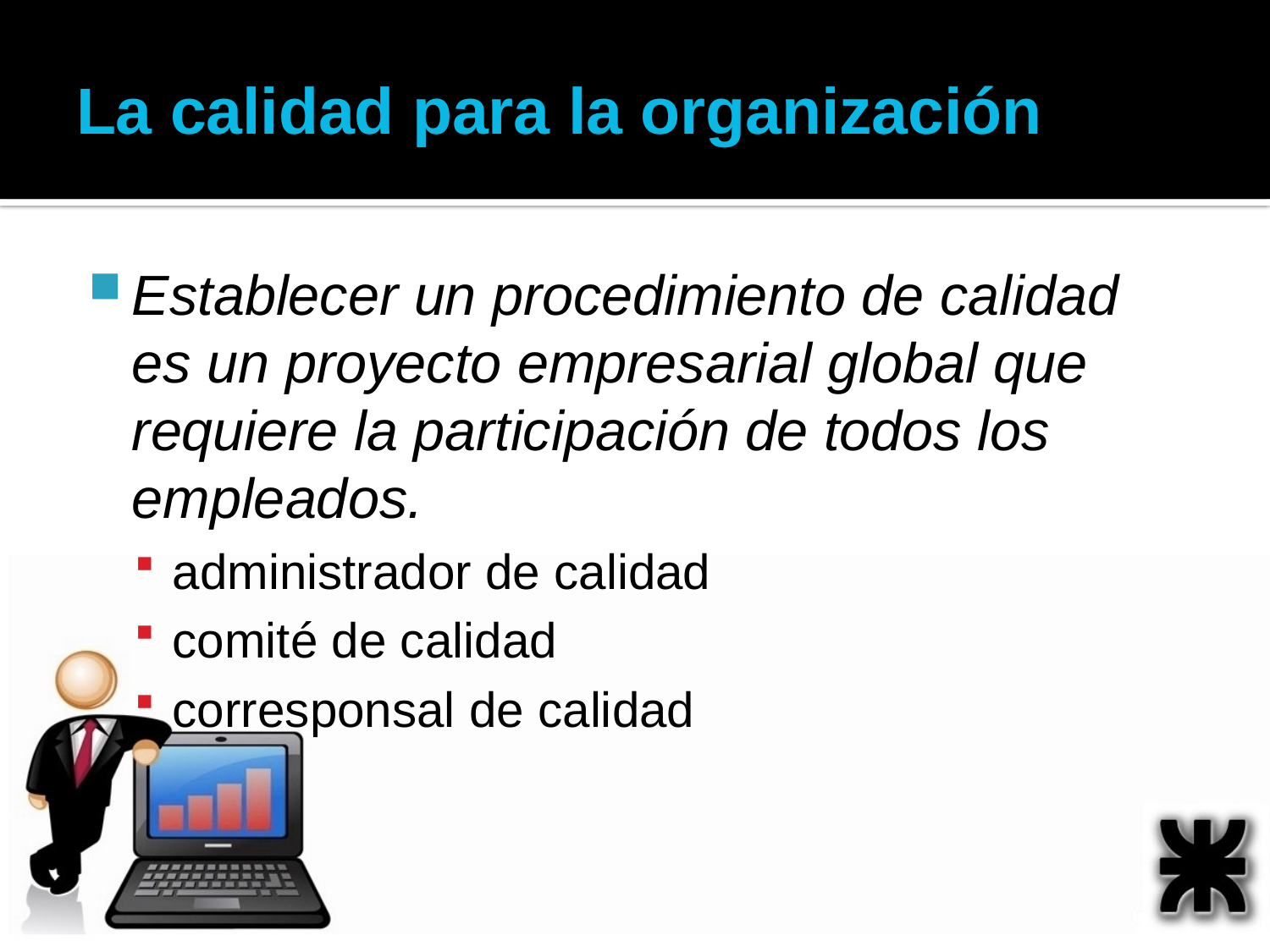

# La calidad para la organización
Establecer un procedimiento de calidad es un proyecto empresarial global que requiere la participación de todos los empleados.
administrador de calidad
comité de calidad
corresponsal de calidad